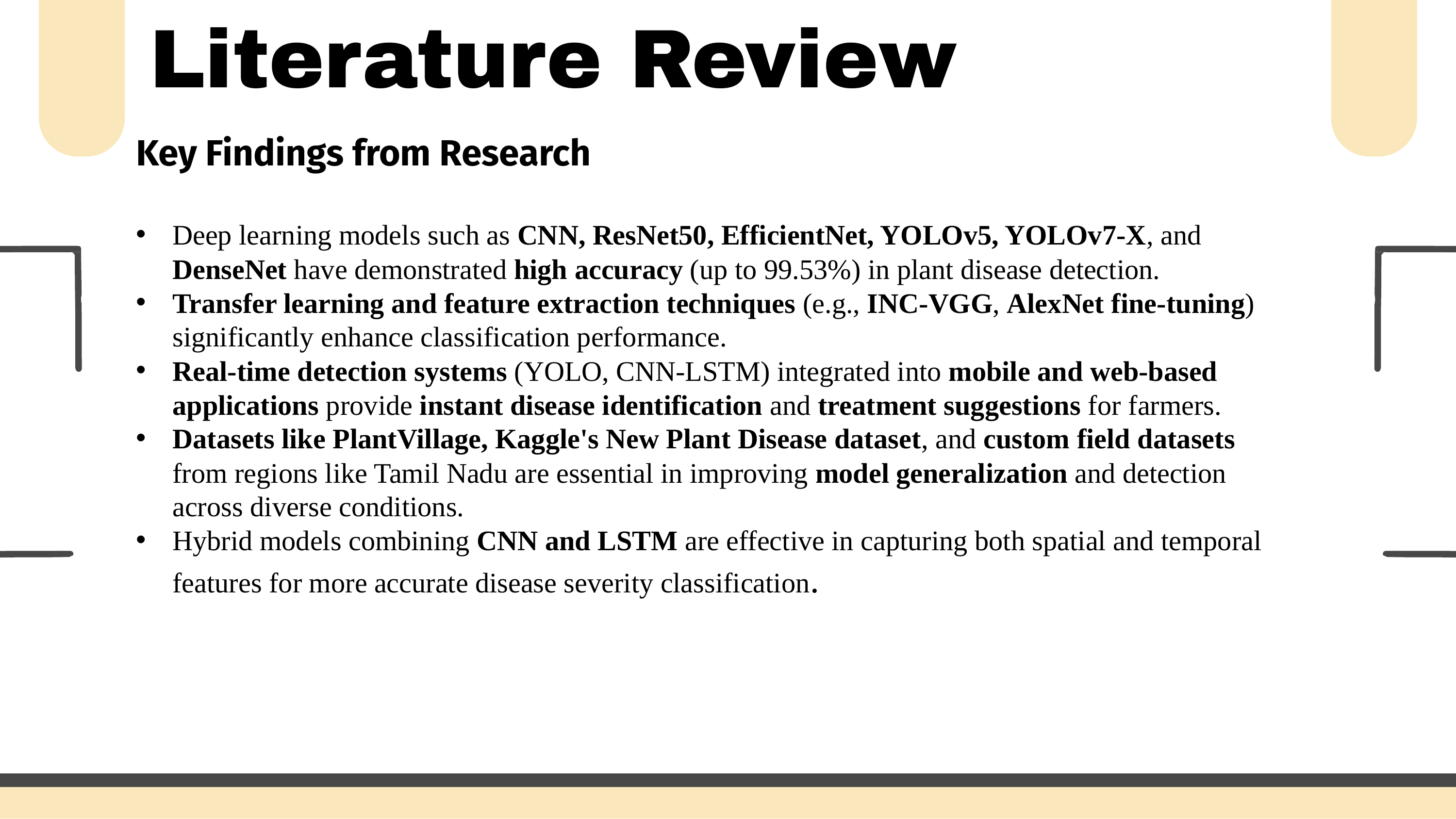

# Literature Review
Key Findings from Research

Deep learning models such as CNN, ResNet50, EfficientNet, YOLOv5, YOLOv7-X, and DenseNet have demonstrated high accuracy (up to 99.53%) in plant disease detection.
Transfer learning and feature extraction techniques (e.g., INC-VGG, AlexNet fine-tuning) significantly enhance classification performance.
Real-time detection systems (YOLO, CNN-LSTM) integrated into mobile and web-based applications provide instant disease identification and treatment suggestions for farmers.
Datasets like PlantVillage, Kaggle's New Plant Disease dataset, and custom field datasets from regions like Tamil Nadu are essential in improving model generalization and detection across diverse conditions.
Hybrid models combining CNN and LSTM are effective in capturing both spatial and temporal features for more accurate disease severity classification.